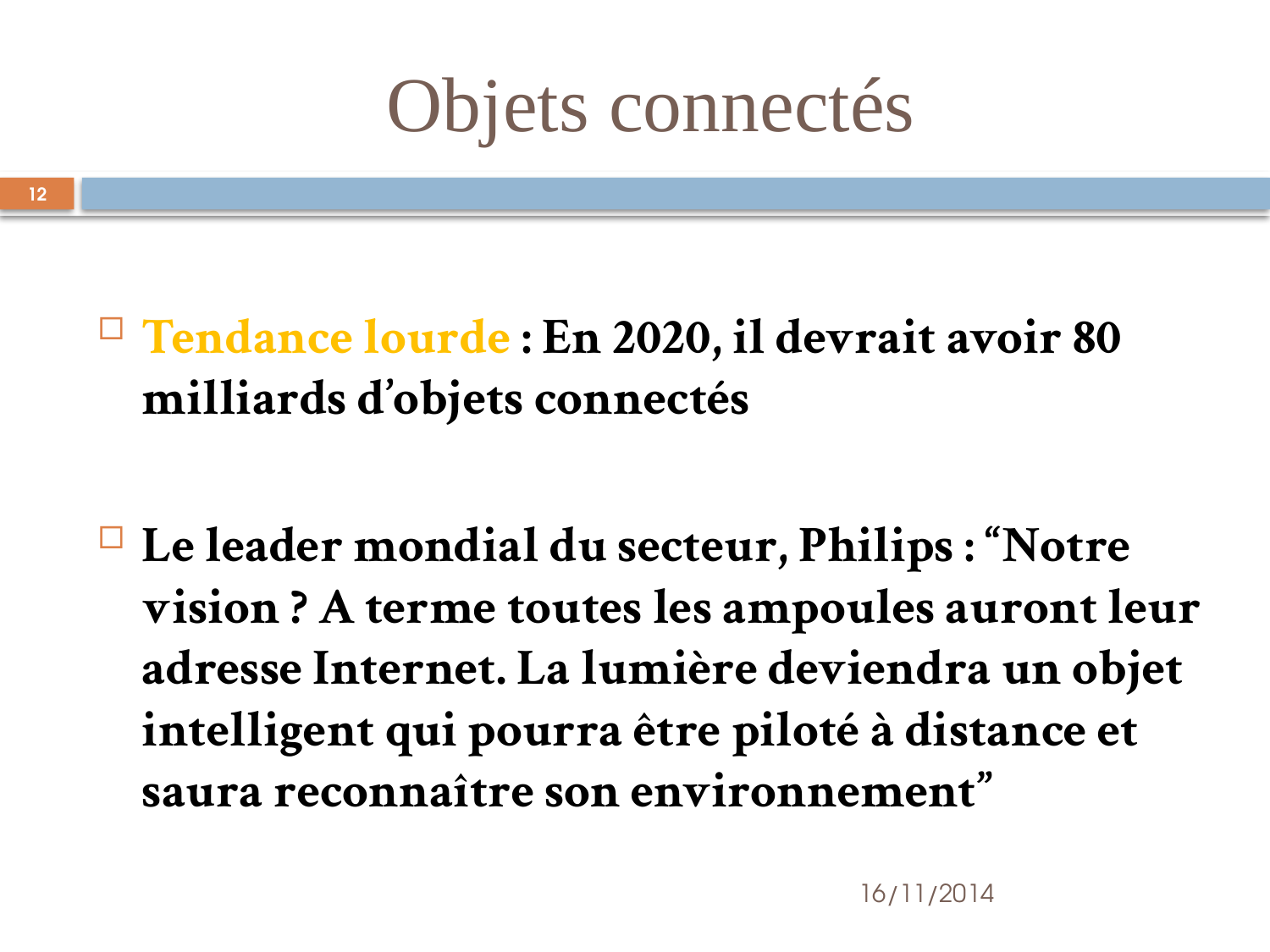

# Objets connectés
12

Tendance lourde : En 2020, il devrait avoir 80 milliards d’objets connectés

Le leader mondial du secteur, Philips : “Notre vision ? A terme toutes les ampoules auront leur adresse Internet. La lumière deviendra un objet intelligent qui pourra être piloté à distance et saura reconnaître son environnement”
16/11/2014